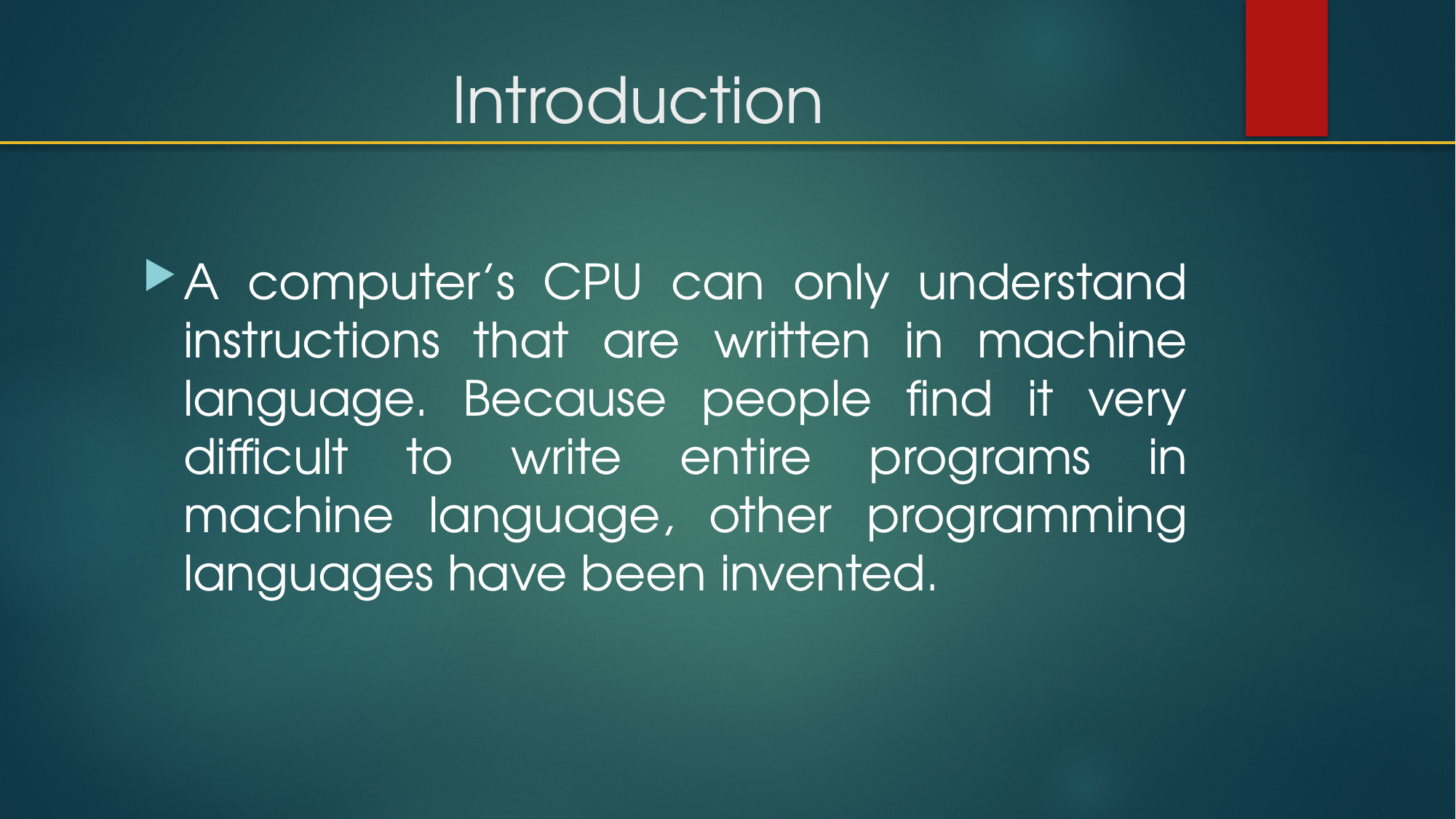

# Introduction
A computer’s CPU can only understand instructions that are written in machine language. Because people find it very difficult to write entire programs in machine language, other programming languages have been invented.